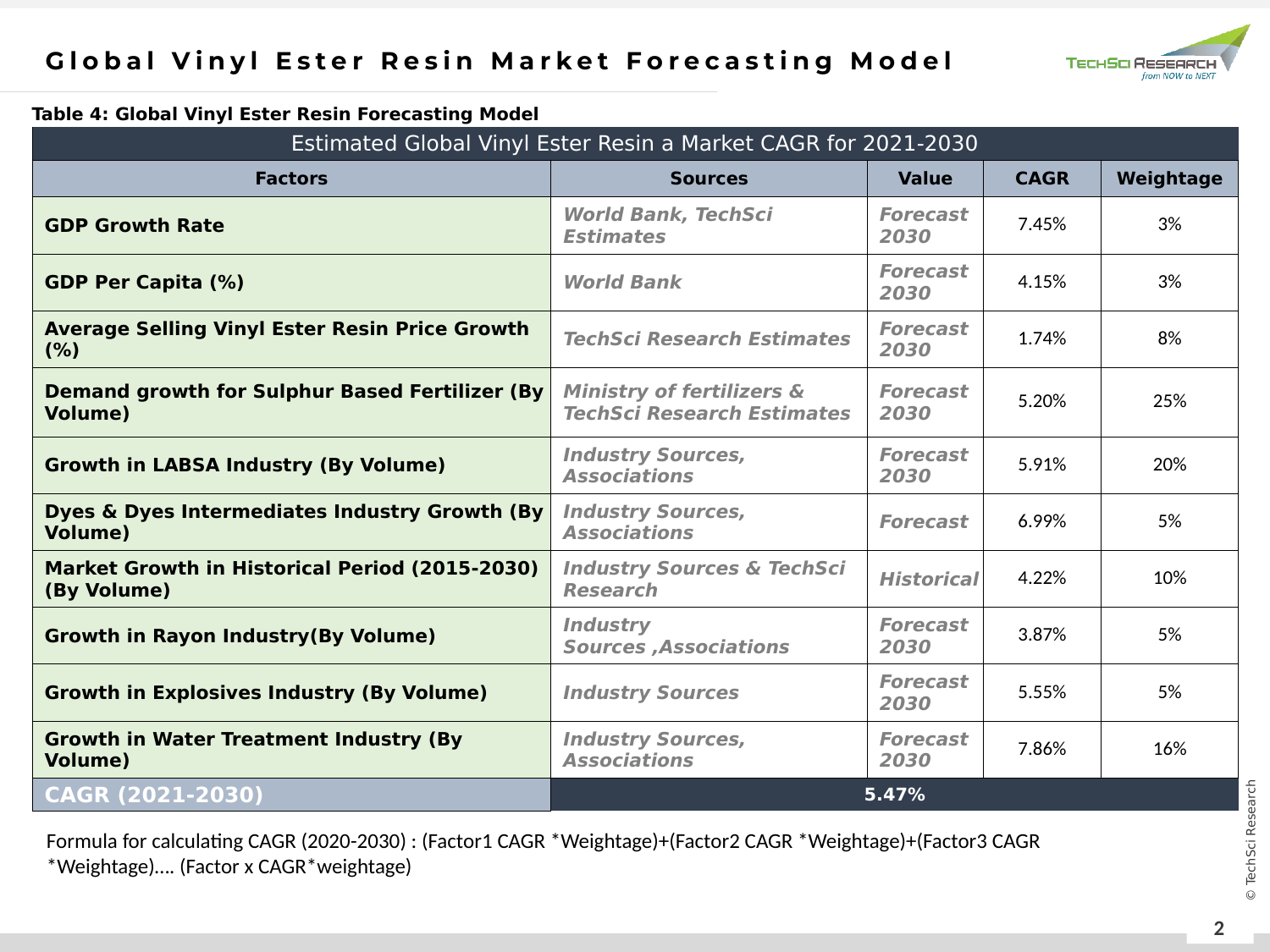

Global Vinyl Ester Resin Market Forecasting Model
Table 4: Global Vinyl Ester Resin Forecasting Model
| Estimated Global Vinyl Ester Resin a Market CAGR for 2021-2030 |  |  |  |  |
| --- | --- | --- | --- | --- |
| Factors | Sources | Value | CAGR | Weightage |
| GDP Growth Rate | World Bank, TechSci Estimates | Forecast 2030 | 7.45% | 3% |
| GDP Per Capita (%) | World Bank | Forecast 2030 | 4.15% | 3% |
| Average Selling Vinyl Ester Resin Price Growth (%) | TechSci Research Estimates | Forecast 2030 | 1.74% | 8% |
| Demand growth for Sulphur Based Fertilizer (By Volume) | Ministry of fertilizers & TechSci Research Estimates | Forecast 2030 | 5.20% | 25% |
| Growth in LABSA Industry (By Volume) | Industry Sources, Associations | Forecast 2030 | 5.91% | 20% |
| Dyes & Dyes Intermediates Industry Growth (By Volume) | Industry Sources, Associations | Forecast | 6.99% | 5% |
| Market Growth in Historical Period (2015-2030)(By Volume) | Industry Sources & TechSci Research | Historical | 4.22% | 10% |
| Growth in Rayon Industry(By Volume) | Industry Sources ,Associations | Forecast 2030 | 3.87% | 5% |
| Growth in Explosives Industry (By Volume) | Industry Sources | Forecast 2030 | 5.55% | 5% |
| Growth in Water Treatment Industry (By Volume) | Industry Sources, Associations | Forecast 2030 | 7.86% | 16% |
| CAGR (2021-2030) | 5.47% |  |  |  |
Formula for calculating CAGR (2020-2030) : (Factor1 CAGR *Weightage)+(Factor2 CAGR *Weightage)+(Factor3 CAGR *Weightage)…. (Factor x CAGR*weightage)